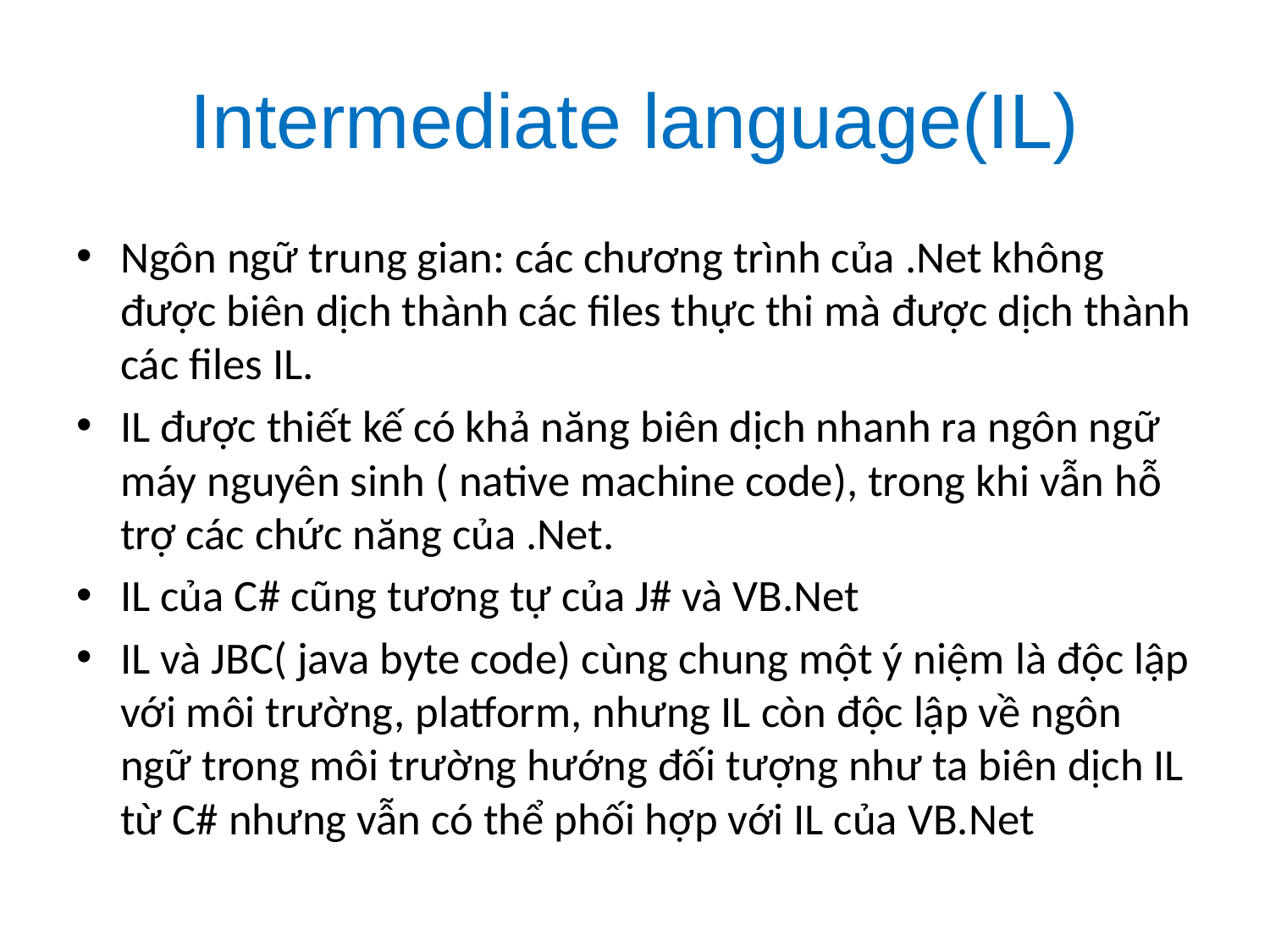

# Intermediate language(IL)
Ngôn ngữ trung gian: các chương trình của .Net không được biên dịch thành các files thực thi mà được dịch thành các files IL.
IL được thiết kế có khả năng biên dịch nhanh ra ngôn ngữ máy nguyên sinh ( native machine code), trong khi vẫn hỗ trợ các chức năng của .Net.
IL của C# cũng tương tự của J# và VB.Net
IL và JBC( java byte code) cùng chung một ý niệm là độc lập với môi trường, platform, nhưng IL còn độc lập về ngôn ngữ trong môi trường hướng đối tượng như ta biên dịch IL từ C# nhưng vẫn có thể phối hợp với IL của VB.Net